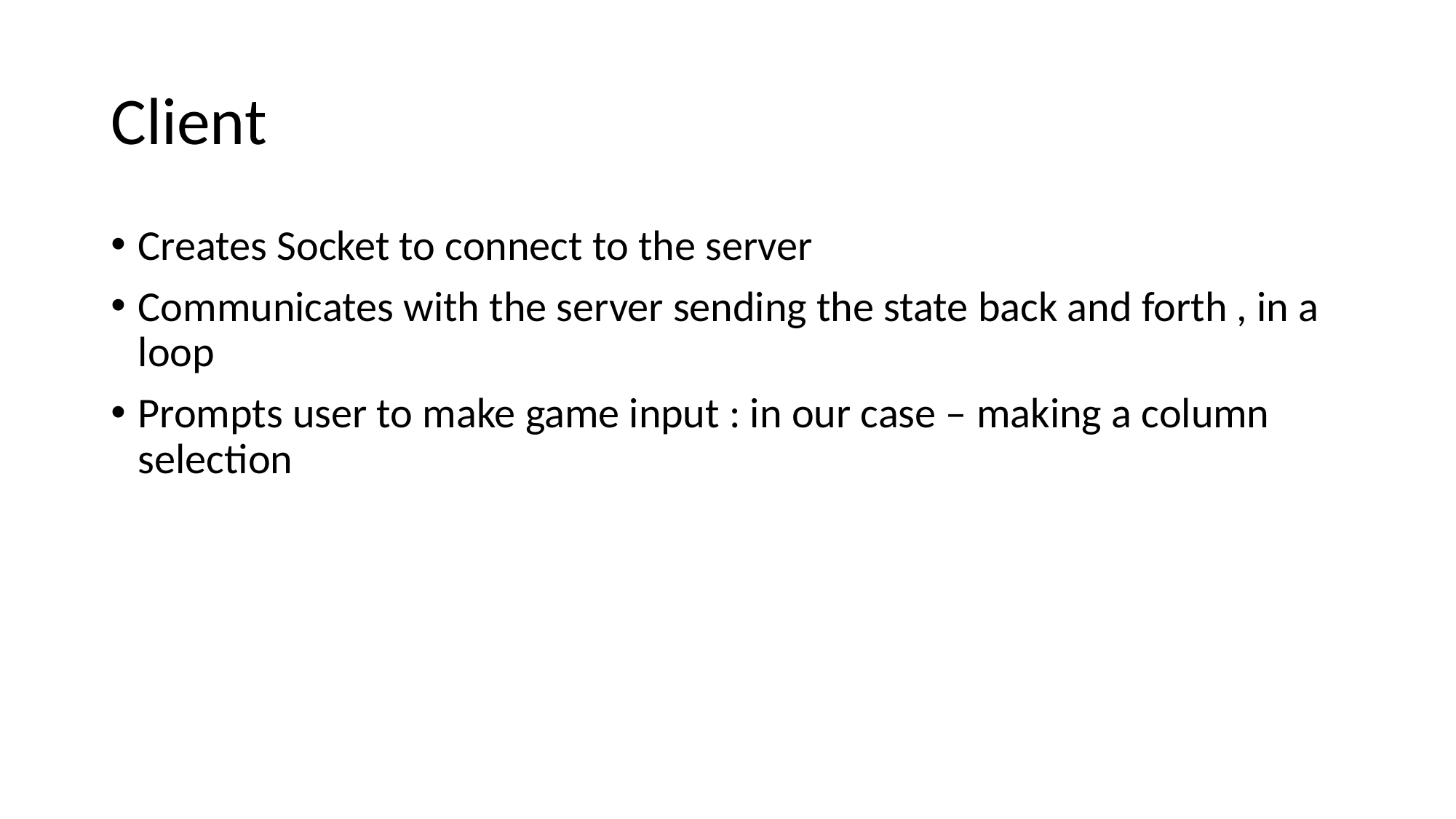

# Client
Creates Socket to connect to the server
Communicates with the server sending the state back and forth , in a loop
Prompts user to make game input : in our case – making a column selection